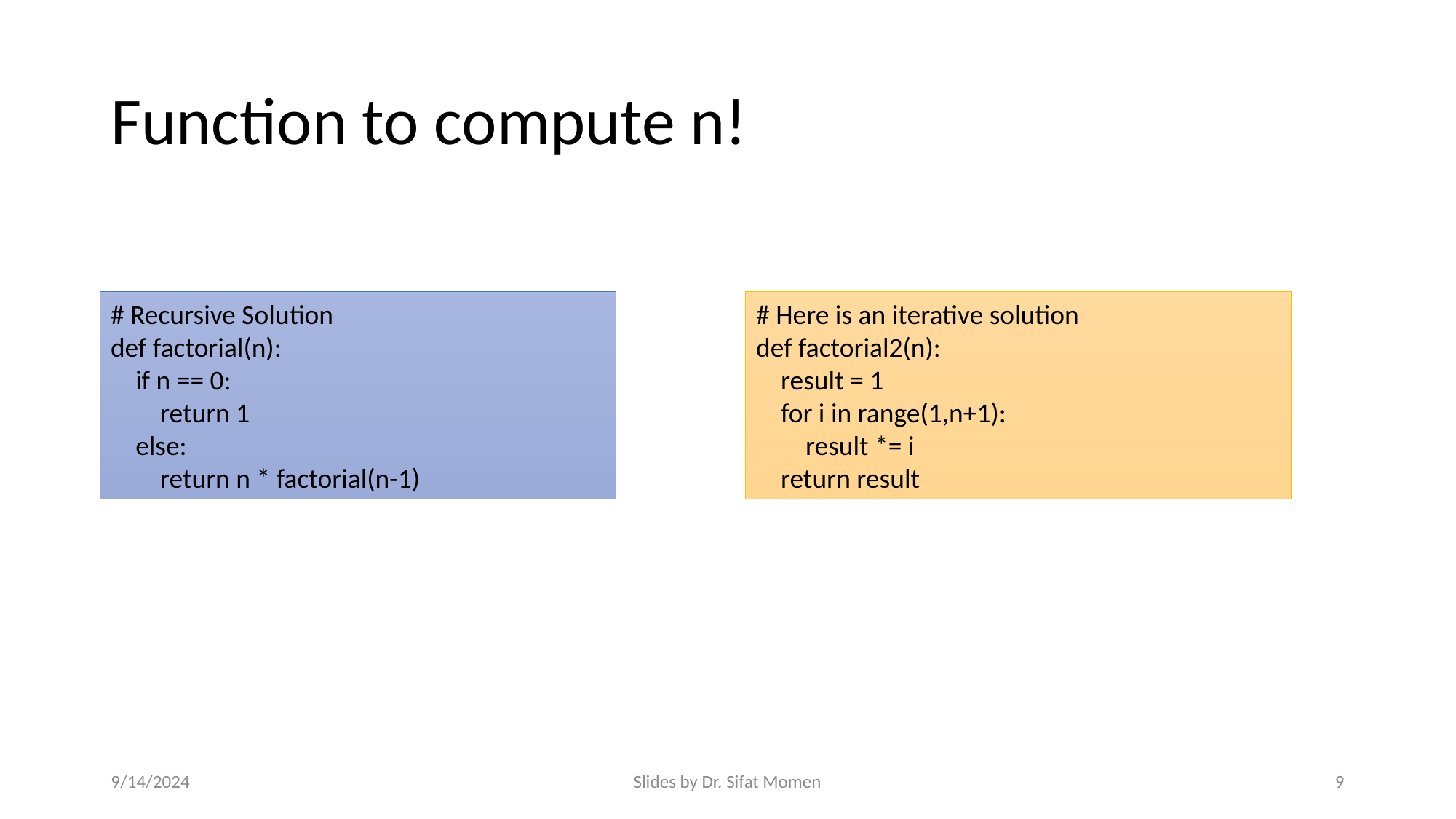

# Function to compute n!
# Recursive Solution
def factorial(n):
    if n == 0:
        return 1
    else:
        return n * factorial(n-1)
# Here is an iterative solution
def factorial2(n):
    result = 1
    for i in range(1,n+1):
        result *= i
    return result
9/14/2024
Slides by Dr. Sifat Momen
9